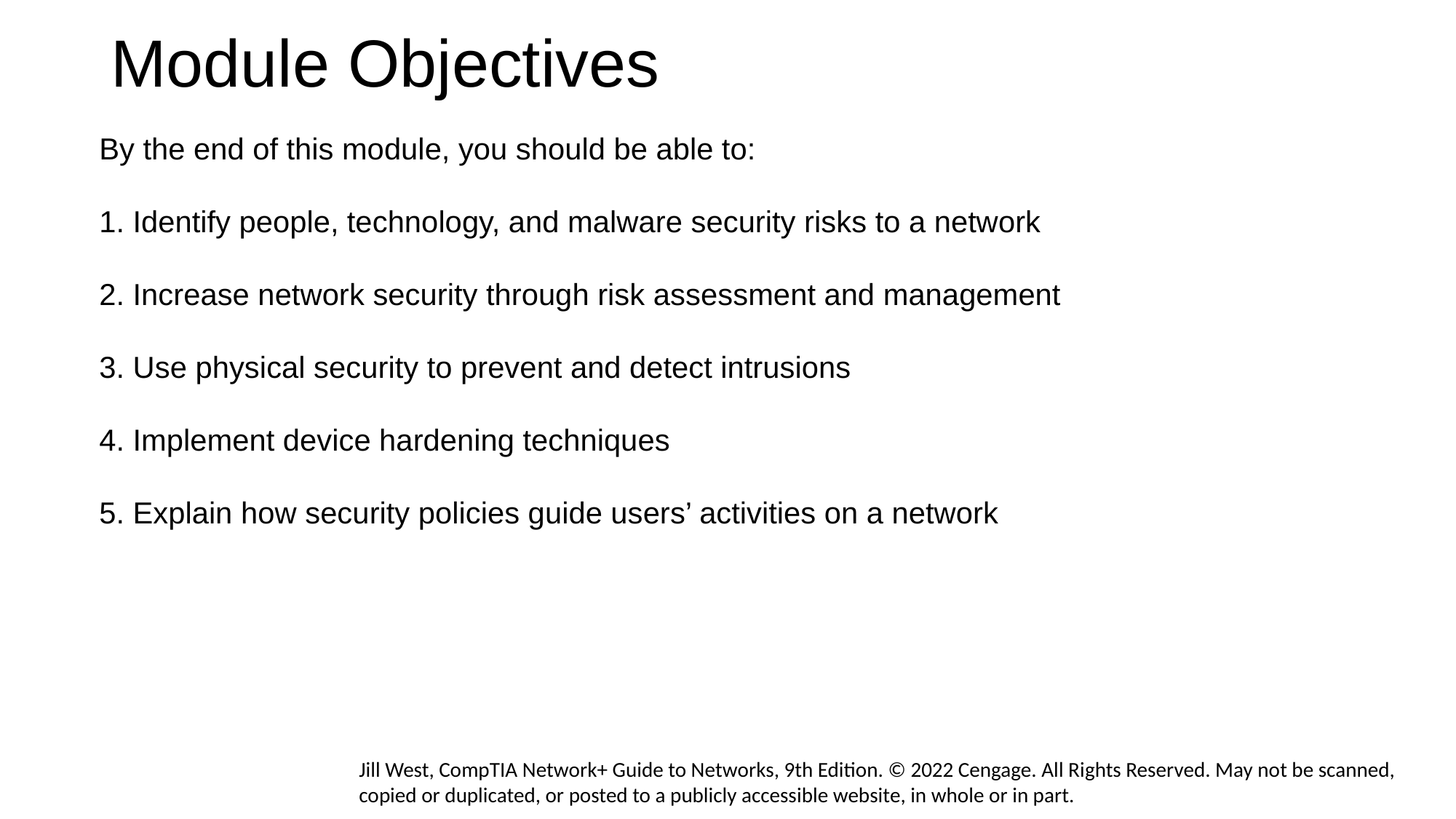

# Module Objectives
By the end of this module, you should be able to:

1. Identify people, technology, and malware security risks to a network

2. Increase network security through risk assessment and management

3. Use physical security to prevent and detect intrusions

4. Implement device hardening techniques

5. Explain how security policies guide users’ activities on a network